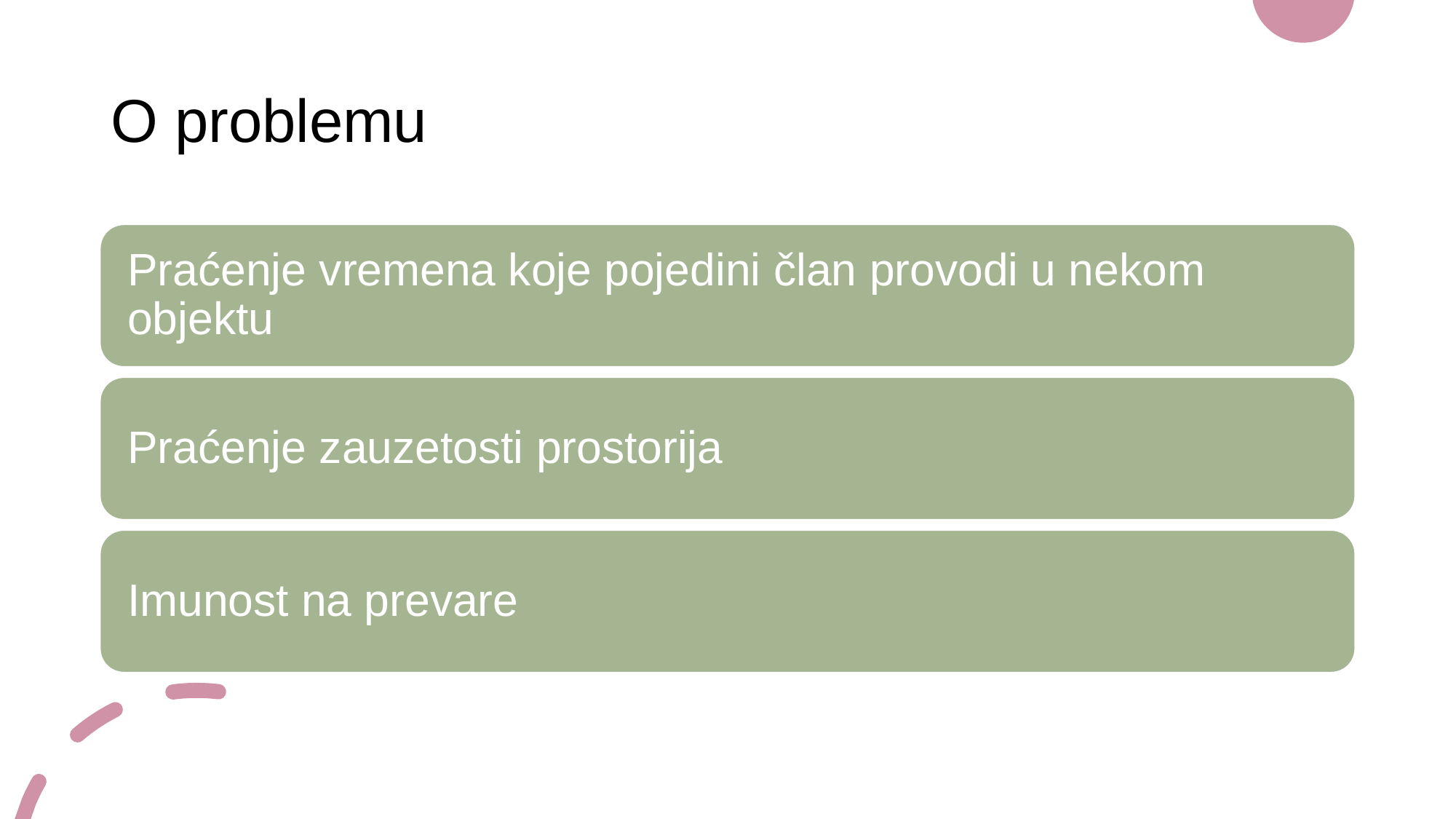

# O problemu
Praćenje vremena koje pojedini član provodi u nekom objektu
Praćenje zauzetosti prostorija
Imunost na prevare